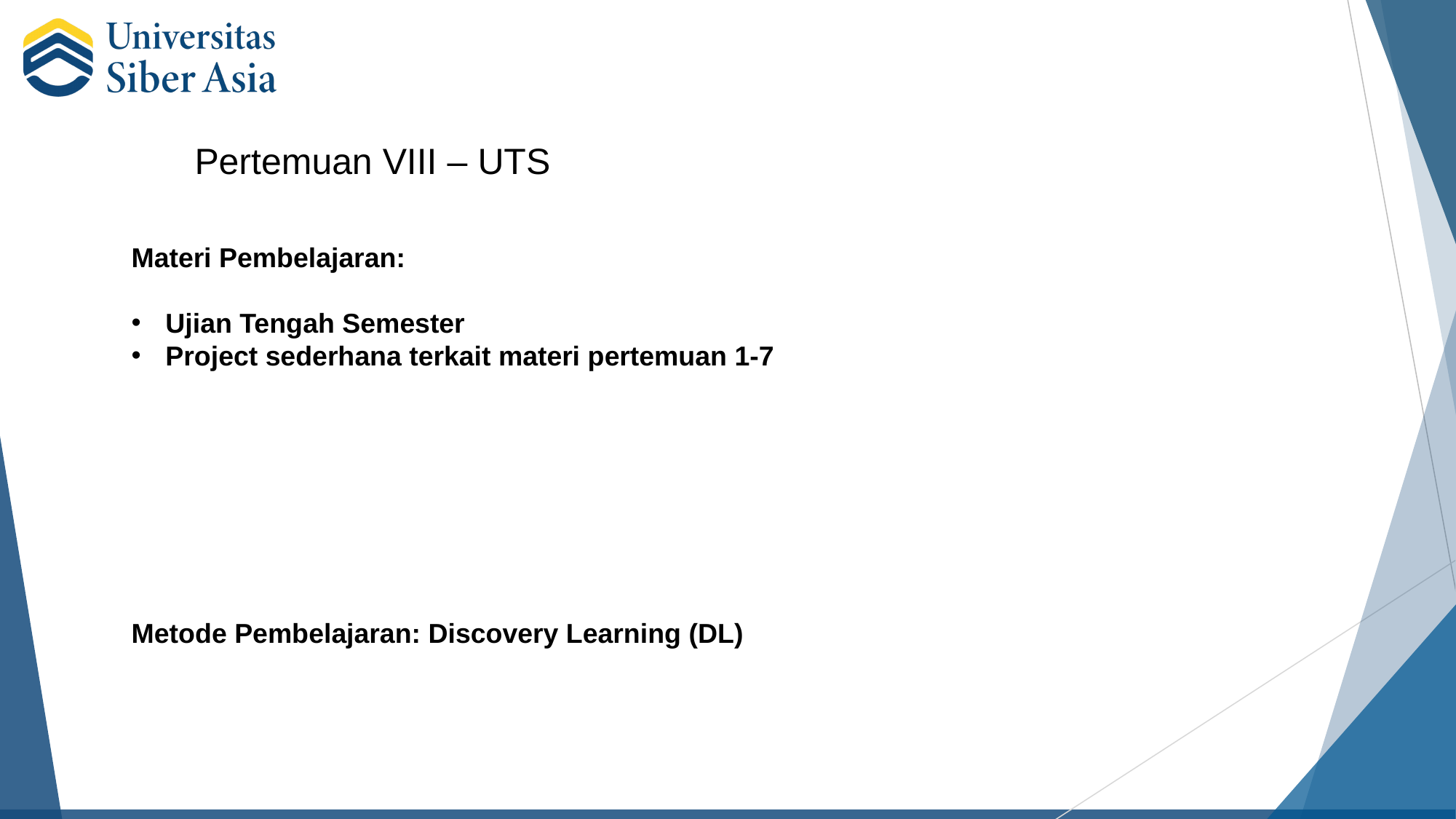

Pertemuan VIII – UTS
Materi Pembelajaran:

Ujian Tengah Semester
Project sederhana terkait materi pertemuan 1-7
Metode Pembelajaran: Discovery Learning (DL)